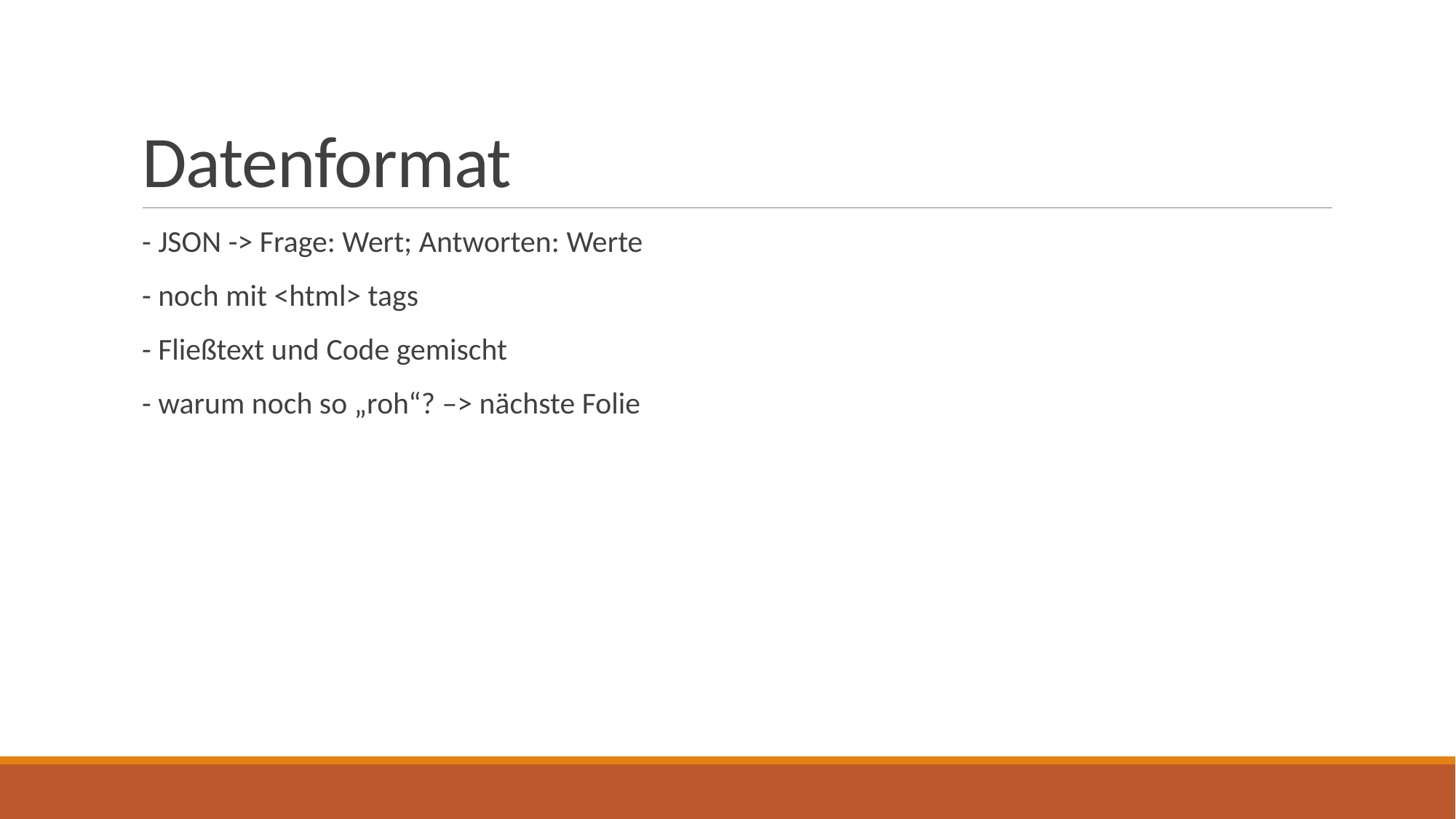

# Datenformat
- JSON -> Frage: Wert; Antworten: Werte
- noch mit <html> tags
- Fließtext und Code gemischt
- warum noch so „roh“? –> nächste Folie